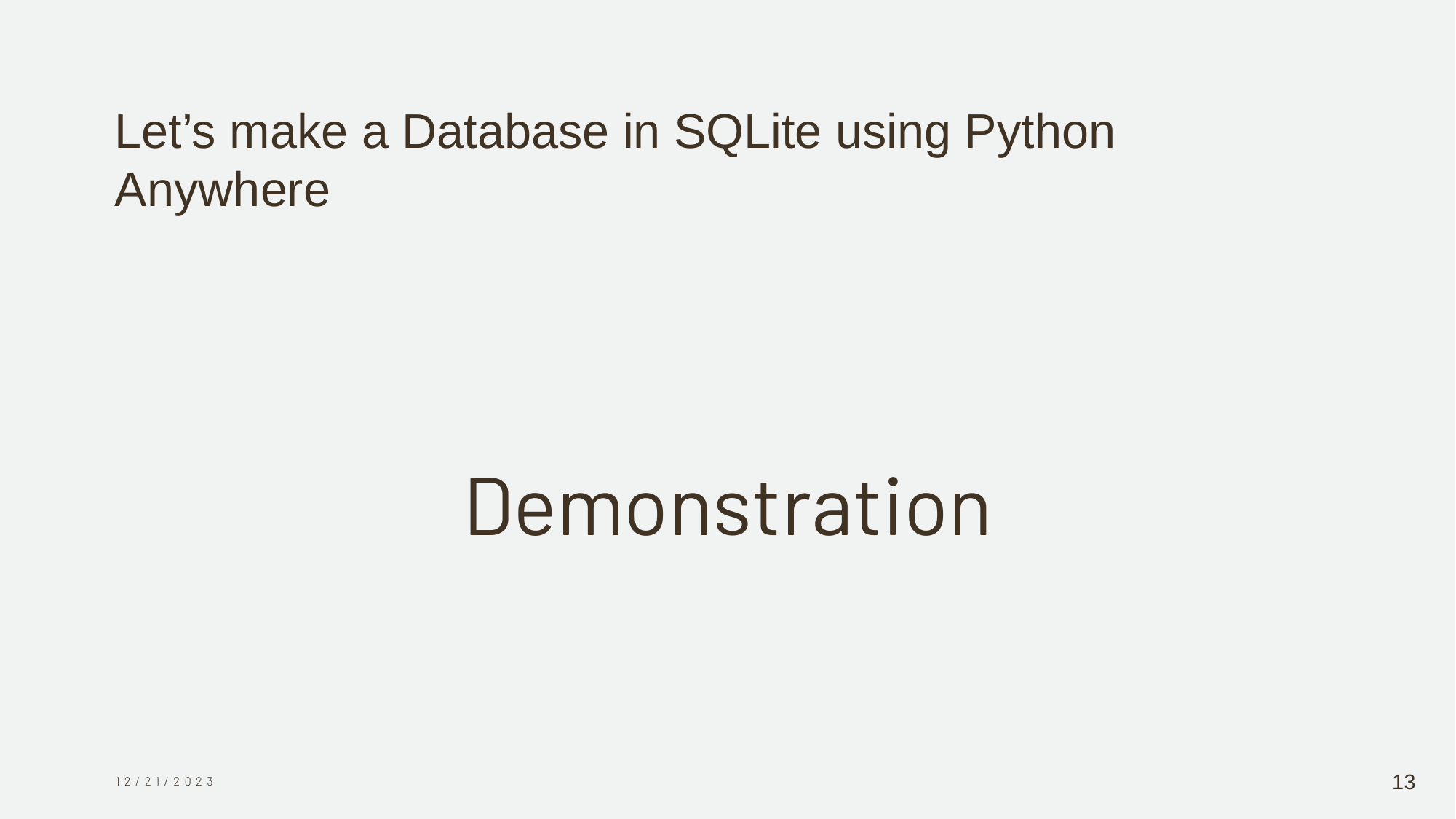

# Let’s make a Database in SQLite using Python Anywhere
Demonstration
12/21/2023
13